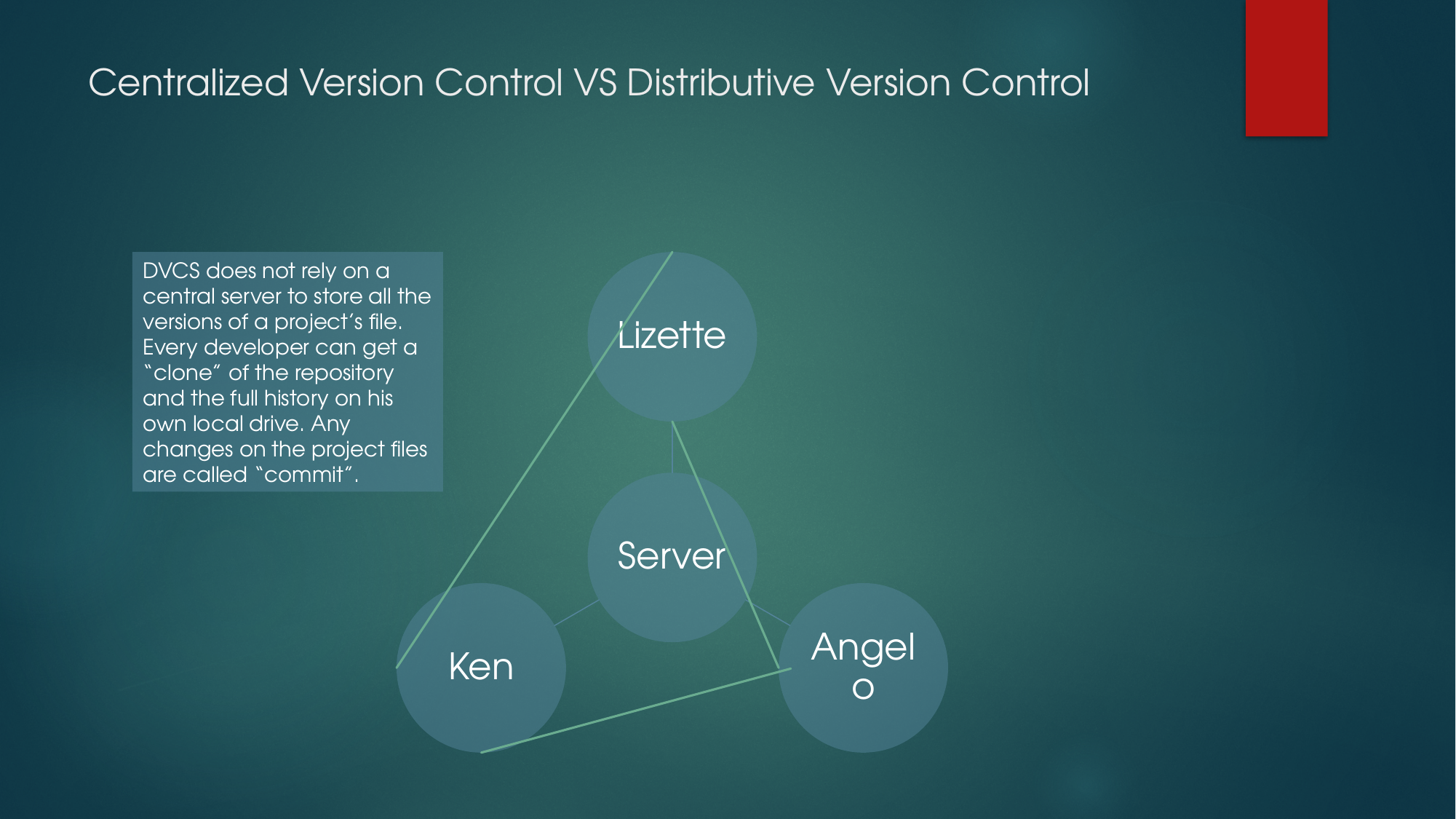

# Centralized Version Control VS Distributive Version Control
DVCS does not rely on a central server to store all the versions of a project’s file. Every developer can get a “clone” of the repository and the full history on his own local drive. Any changes on the project files are called “commit”.
Lizette

Server
Ken
Angelo